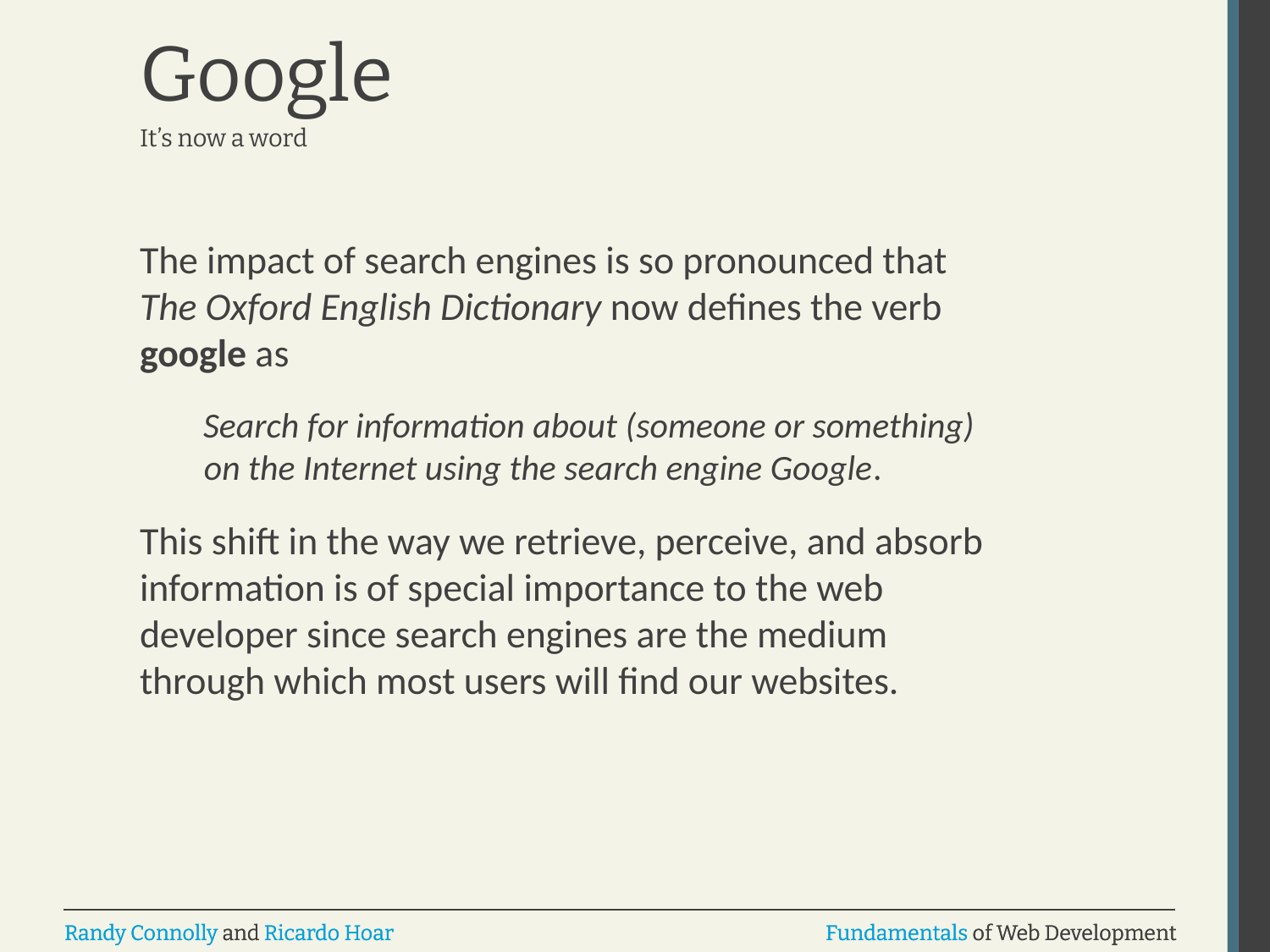

# Google
It’s now a word
The impact of search engines is so pronounced that The Oxford English Dictionary now defines the verb google as
Search for information about (someone or something) on the Internet using the search engine Google.
This shift in the way we retrieve, perceive, and absorb information is of special importance to the web developer since search engines are the medium through which most users will find our websites.